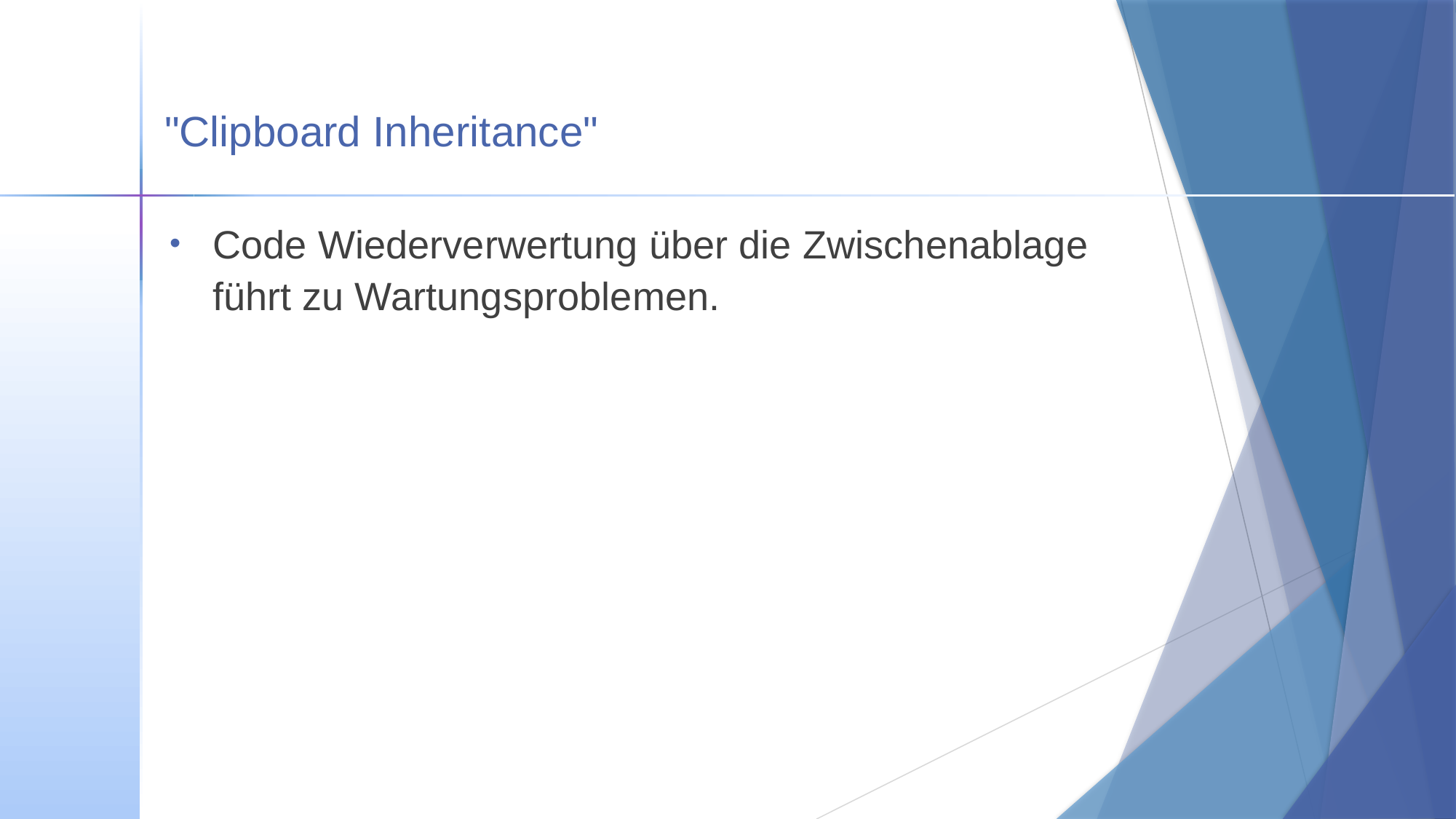

# "Clipboard Inheritance"
Code Wiederverwertung über die Zwischenablage
führt zu Wartungsproblemen.